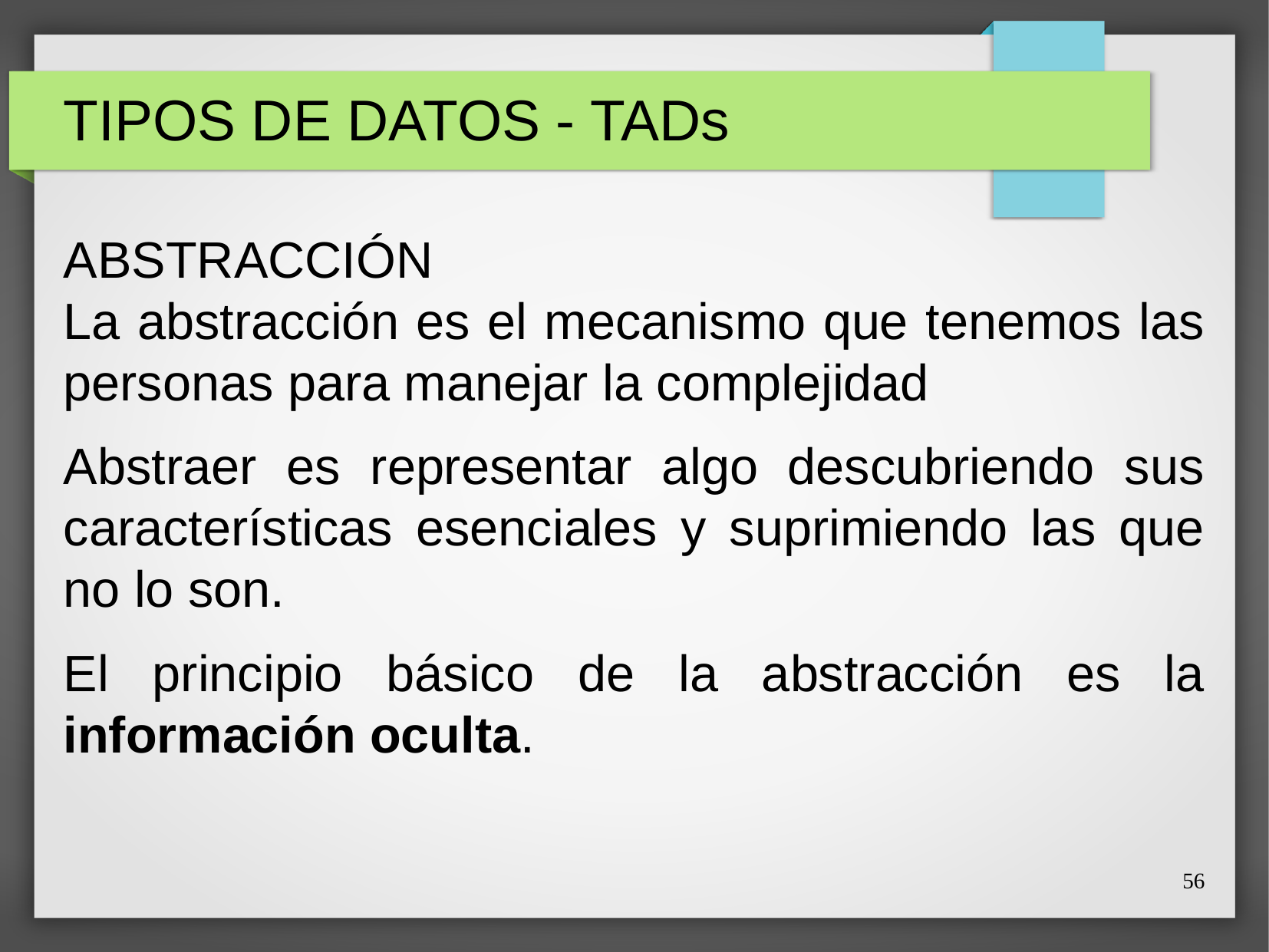

# TIPOS DE DATOS - TADs
ABSTRACCIÓN
La abstracción es el mecanismo que tenemos las personas para manejar la complejidad
Abstraer es representar algo descubriendo sus características esenciales y suprimiendo las que no lo son.
El principio básico de la abstracción es la información oculta.

56